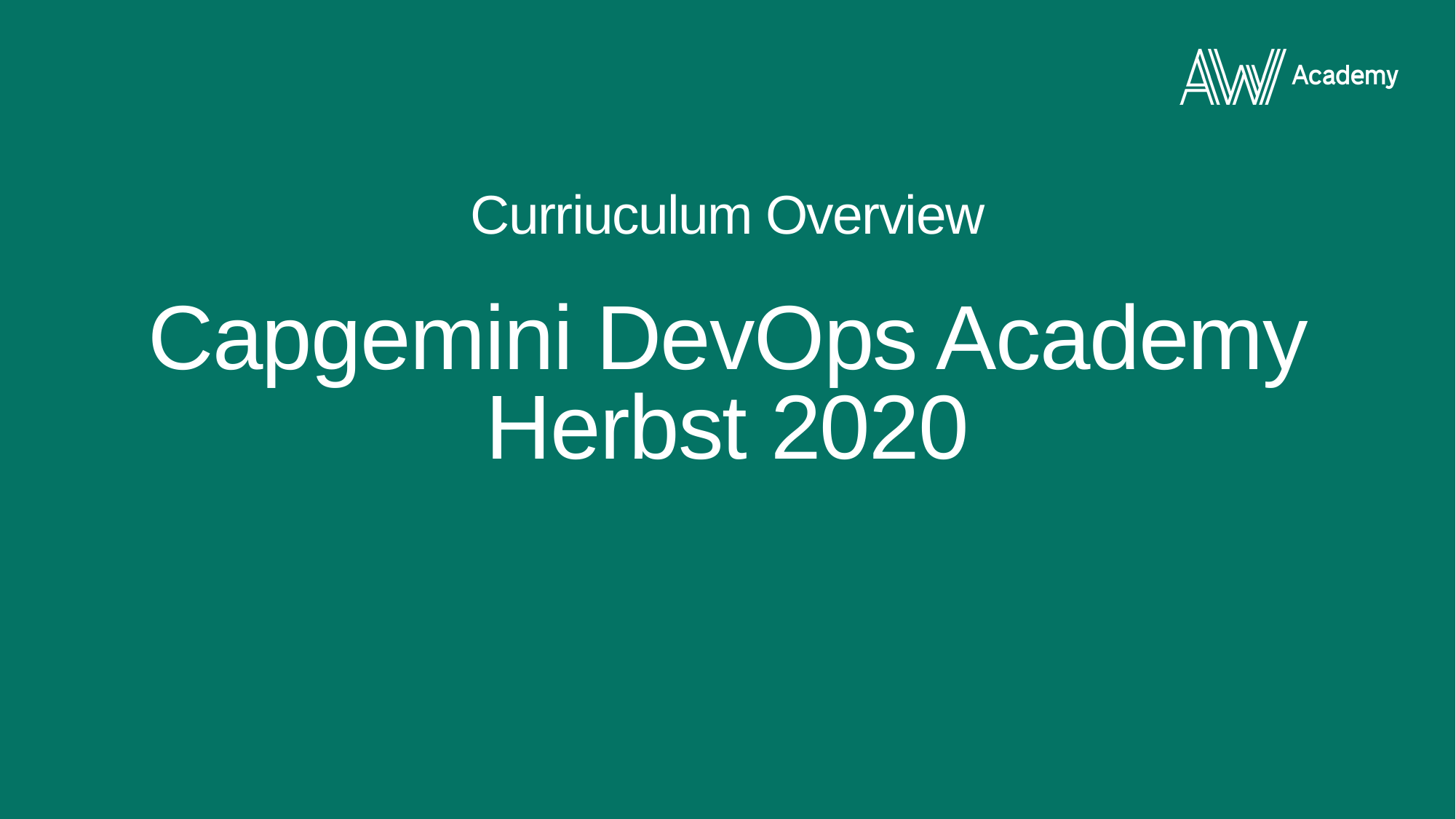

# Curriuculum Overview Capgemini DevOps Academy Herbst 2020